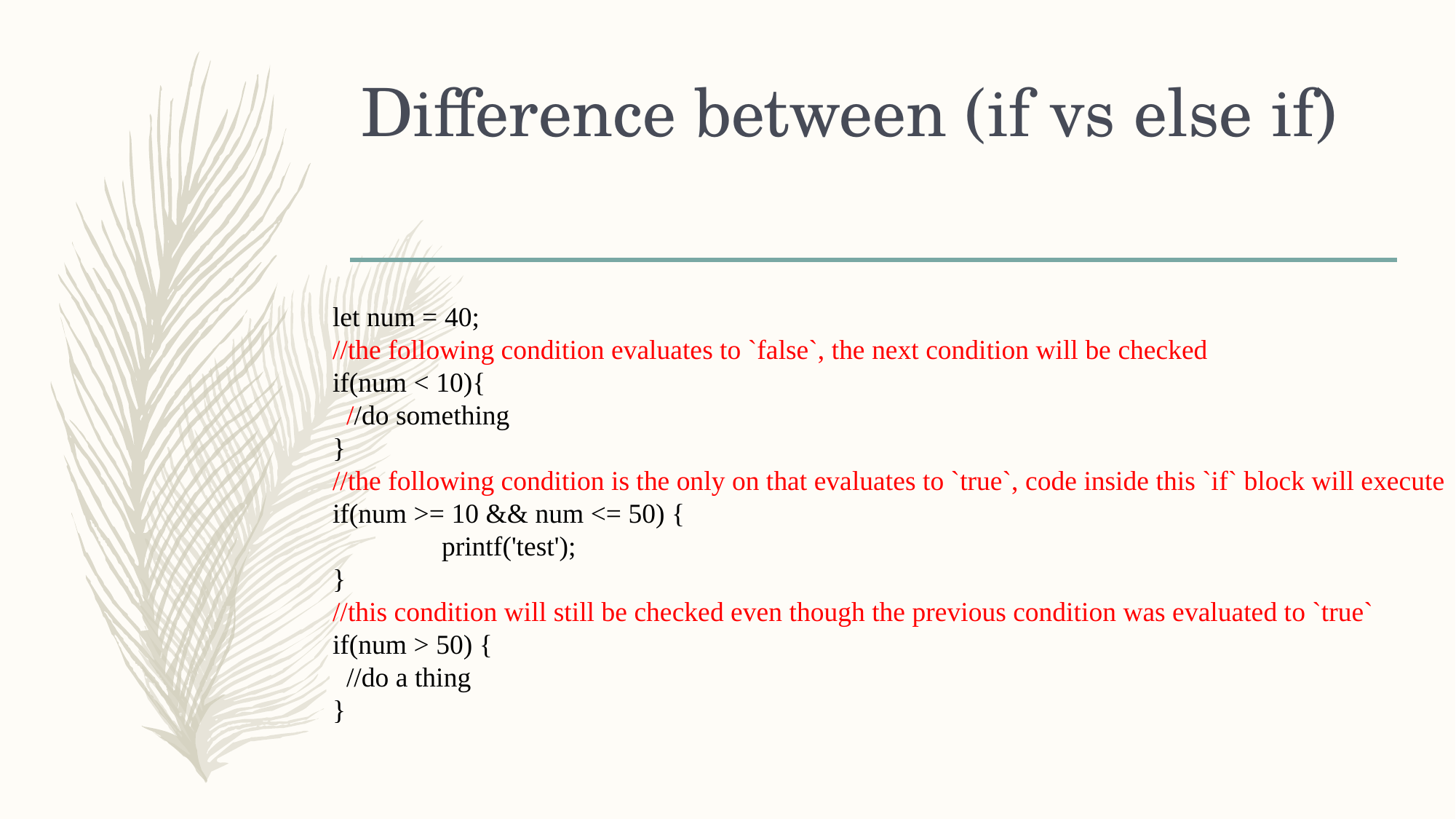

# Difference between (if vs else if)
let num = 40;
//the following condition evaluates to `false`, the next condition will be checked
if(num < 10){
  //do something
}
//the following condition is the only on that evaluates to `true`, code inside this `if` block will execute
if(num >= 10 && num <= 50) {
	printf('test');
}
//this condition will still be checked even though the previous condition was evaluated to `true`
if(num > 50) {
  //do a thing
}